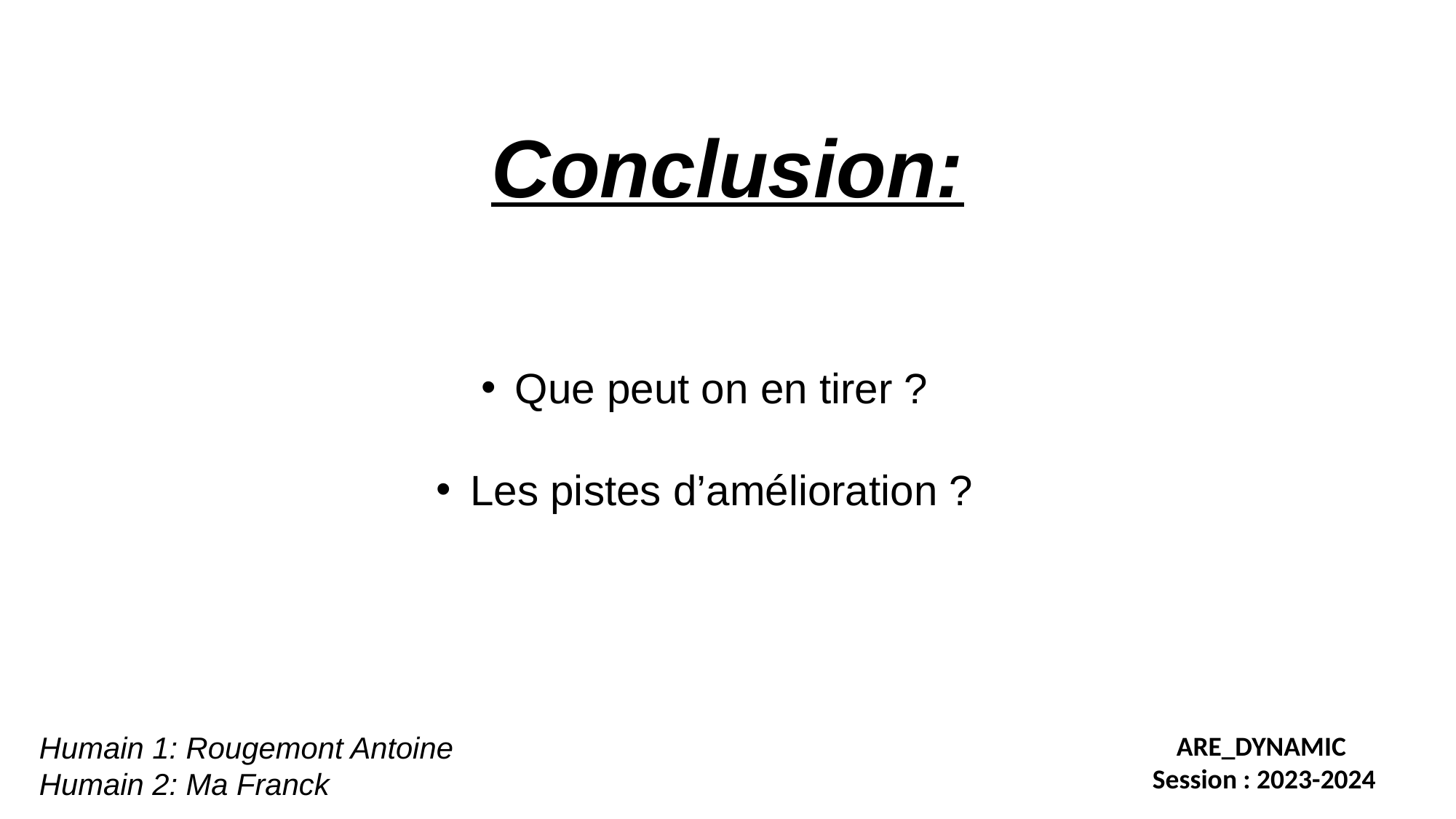

# Conclusion:
Que peut on en tirer ?

Les pistes d’amélioration ?
Humain 1: Rougemont Antoine
Humain 2: Ma Franck
ARE_DYNAMIC
Session : 2023-2024